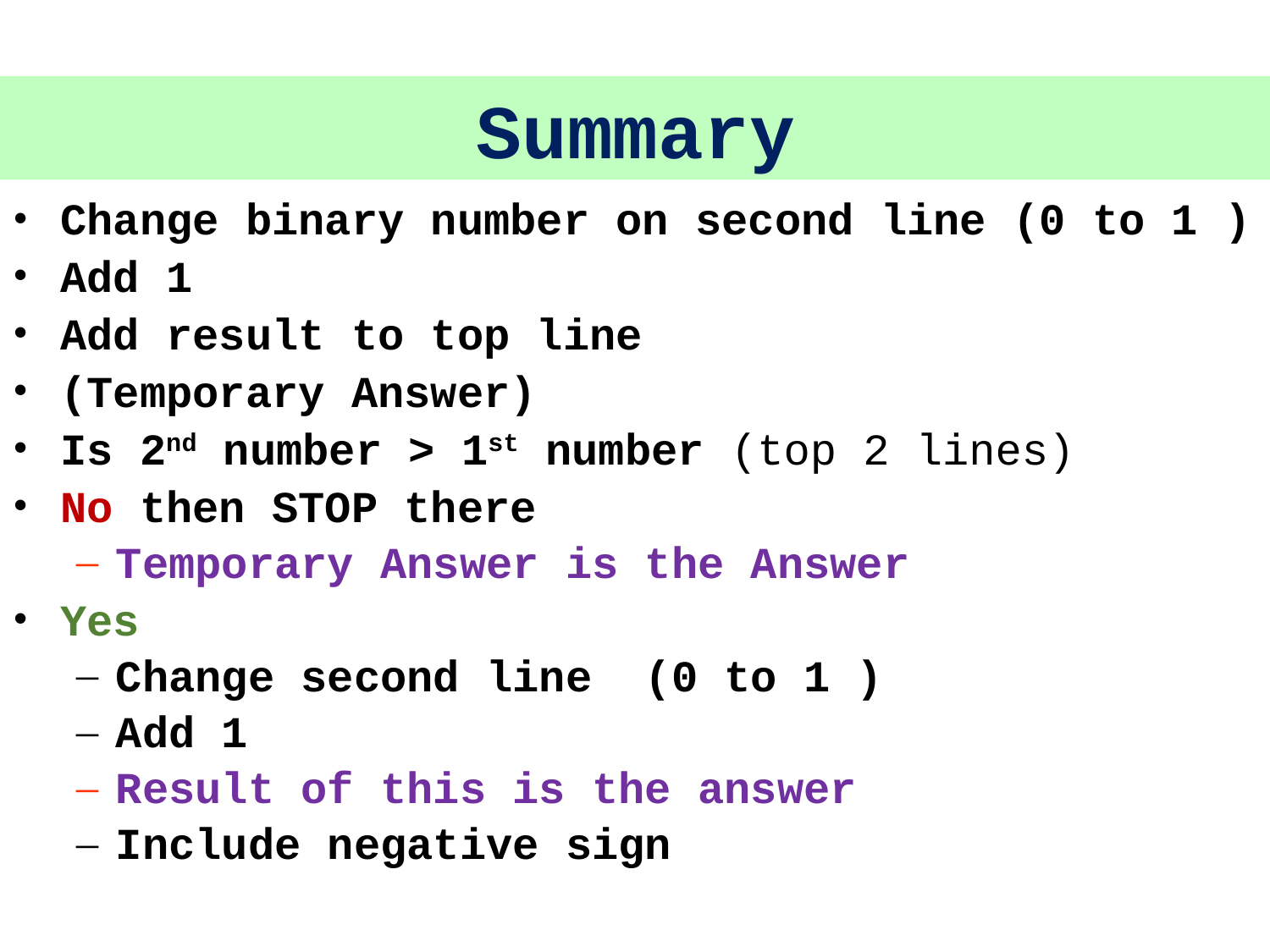

Summary
Change binary number on second line (0 to 1 )
Add 1
Add result to top line
(Temporary Answer)
Is 2nd number > 1st number (top 2 lines)
No then STOP there
Temporary Answer is the Answer
Yes
Change second line  (0 to 1 )
Add 1
Result of this is the answer
Include negative sign